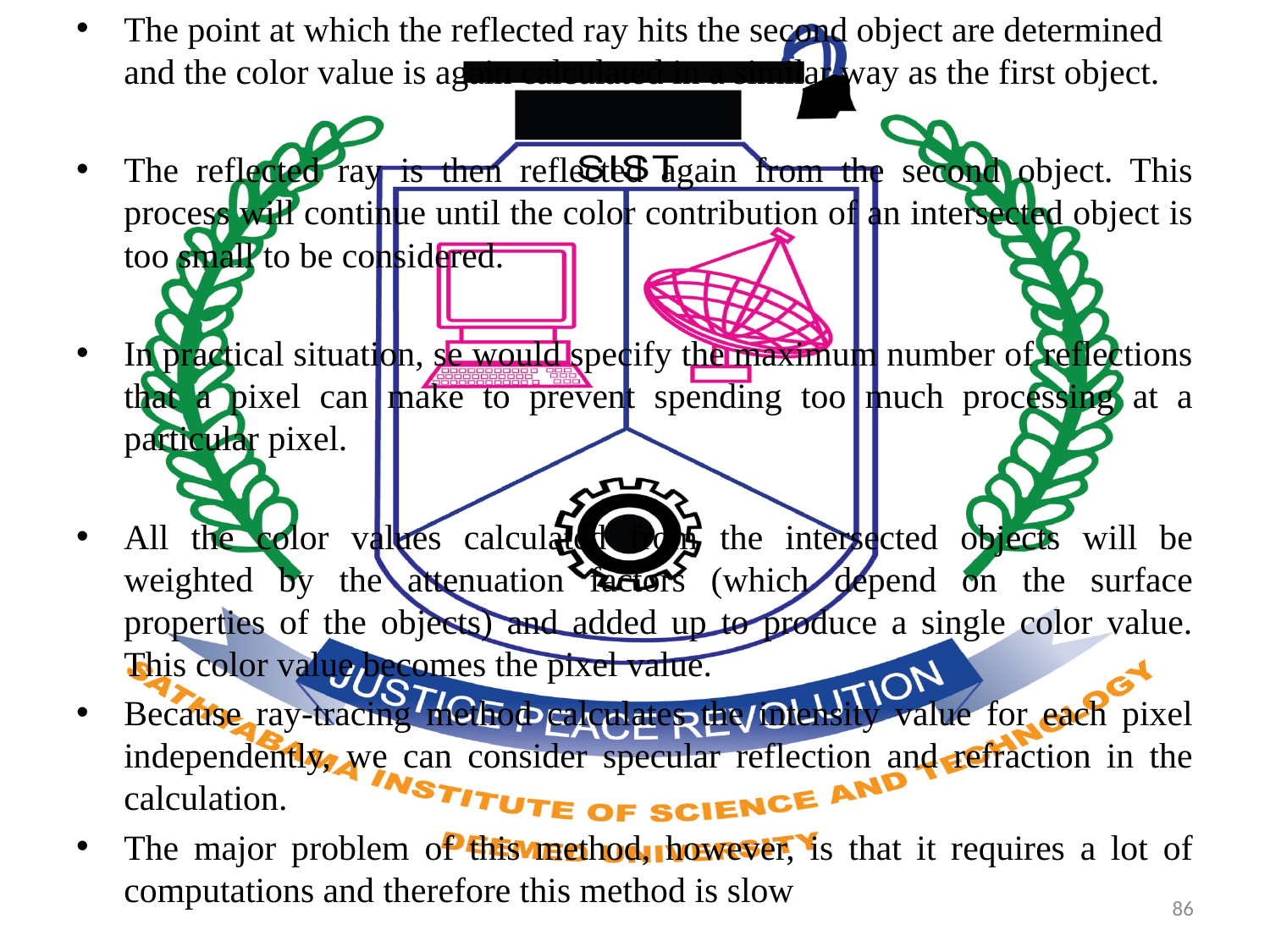

The point at which the reflected ray hits the second object are determined and the color value is again calculated in a similar way as the first object.

The reflected ray is then reflected again from the second object. This process will continue until the color contribution of an intersected object is too small to be considered.

In practical situation, se would specify the maximum number of reflections that a pixel can make to prevent spending too much processing at a particular pixel.

All the color values calculated from the intersected objects will be weighted by the attenuation factors (which depend on the surface properties of the objects) and added up to produce a single color value. This color value becomes the pixel value.
Because ray-tracing method calculates the intensity value for each pixel independently, we can consider specular reflection and refraction in the calculation.
The major problem of this method, however, is that it requires a lot of computations and therefore this method is slow
86